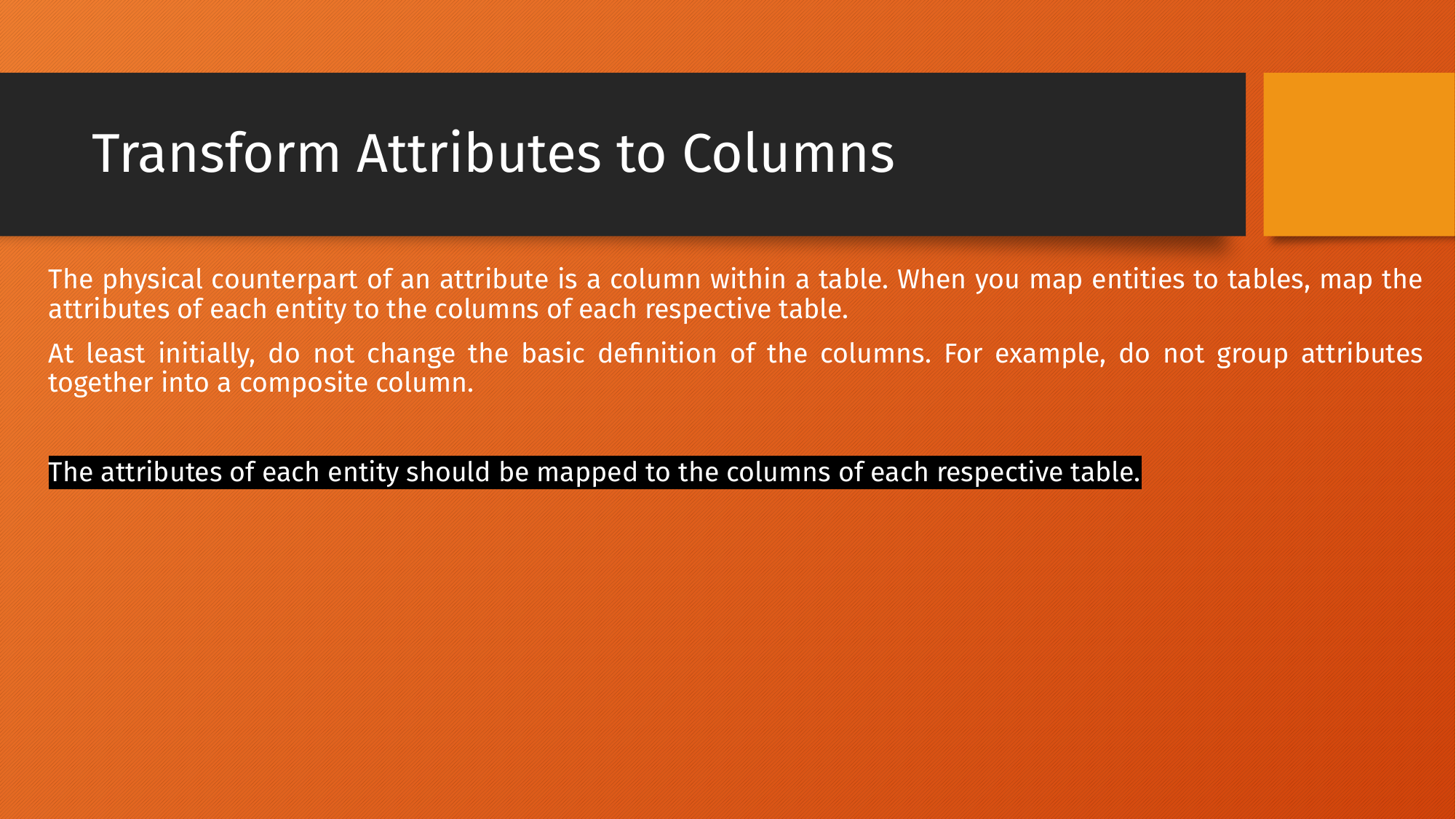

# Transform Attributes to Columns
The physical counterpart of an attribute is a column within a table. When you map entities to tables, map the attributes of each entity to the columns of each respective table.
At least initially, do not change the basic definition of the columns. For example, do not group attributes together into a composite column.

The attributes of each entity should be mapped to the columns of each respective table.